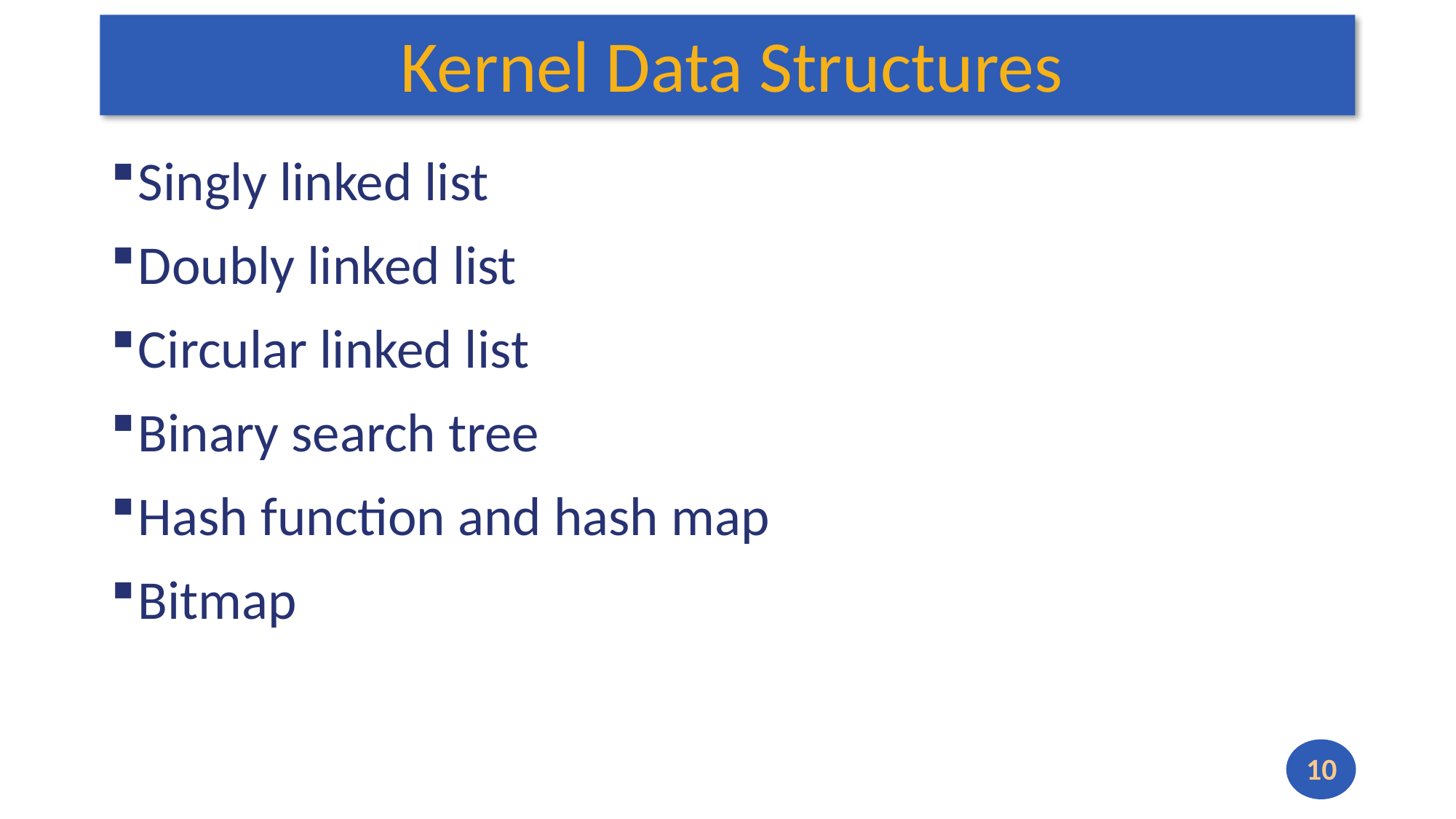

# Kernel Data Structures
Singly linked list
Doubly linked list
Circular linked list
Binary search tree
Hash function and hash map
Bitmap

10